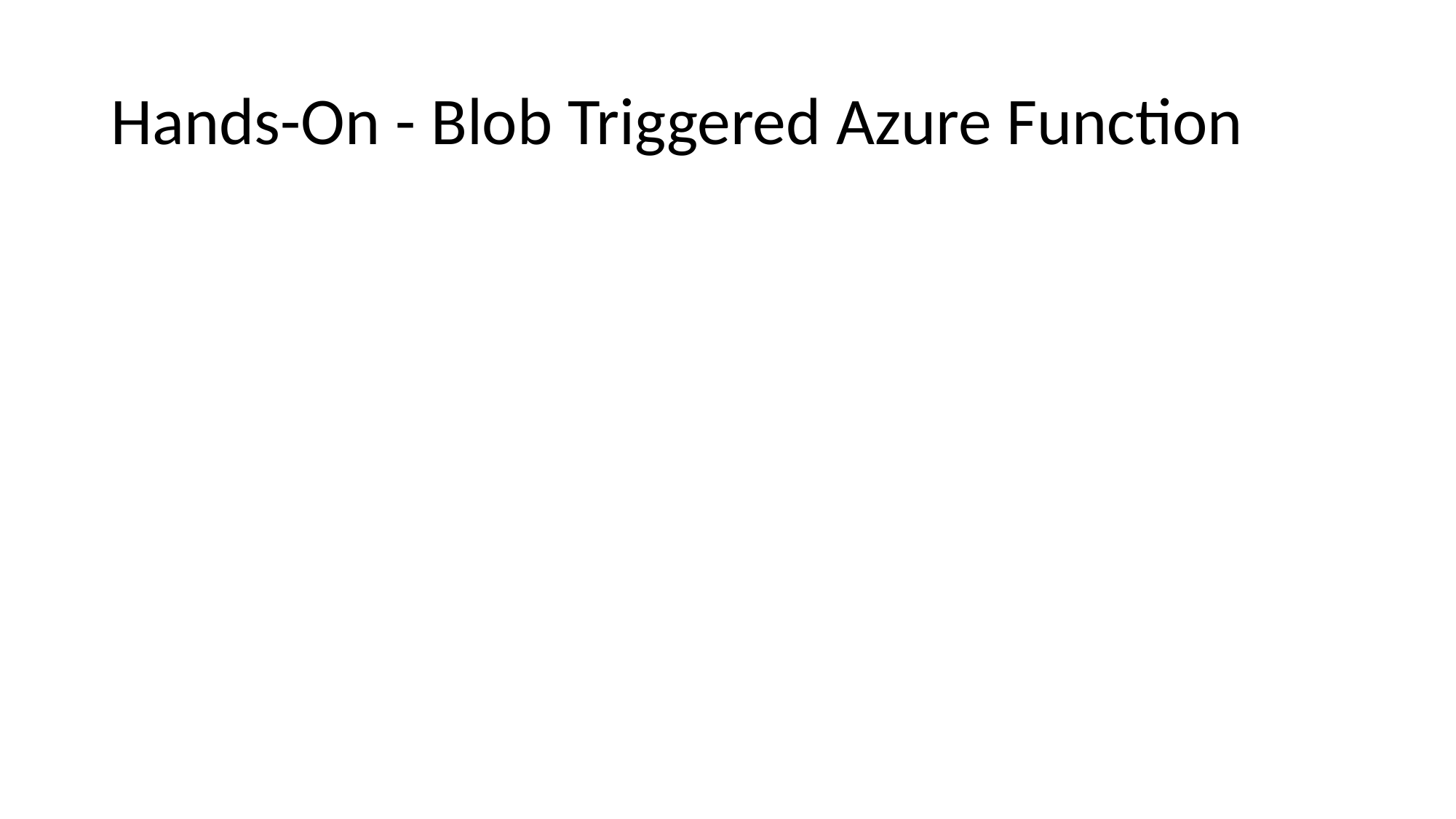

# Hands-On - Blob Triggered Azure Function